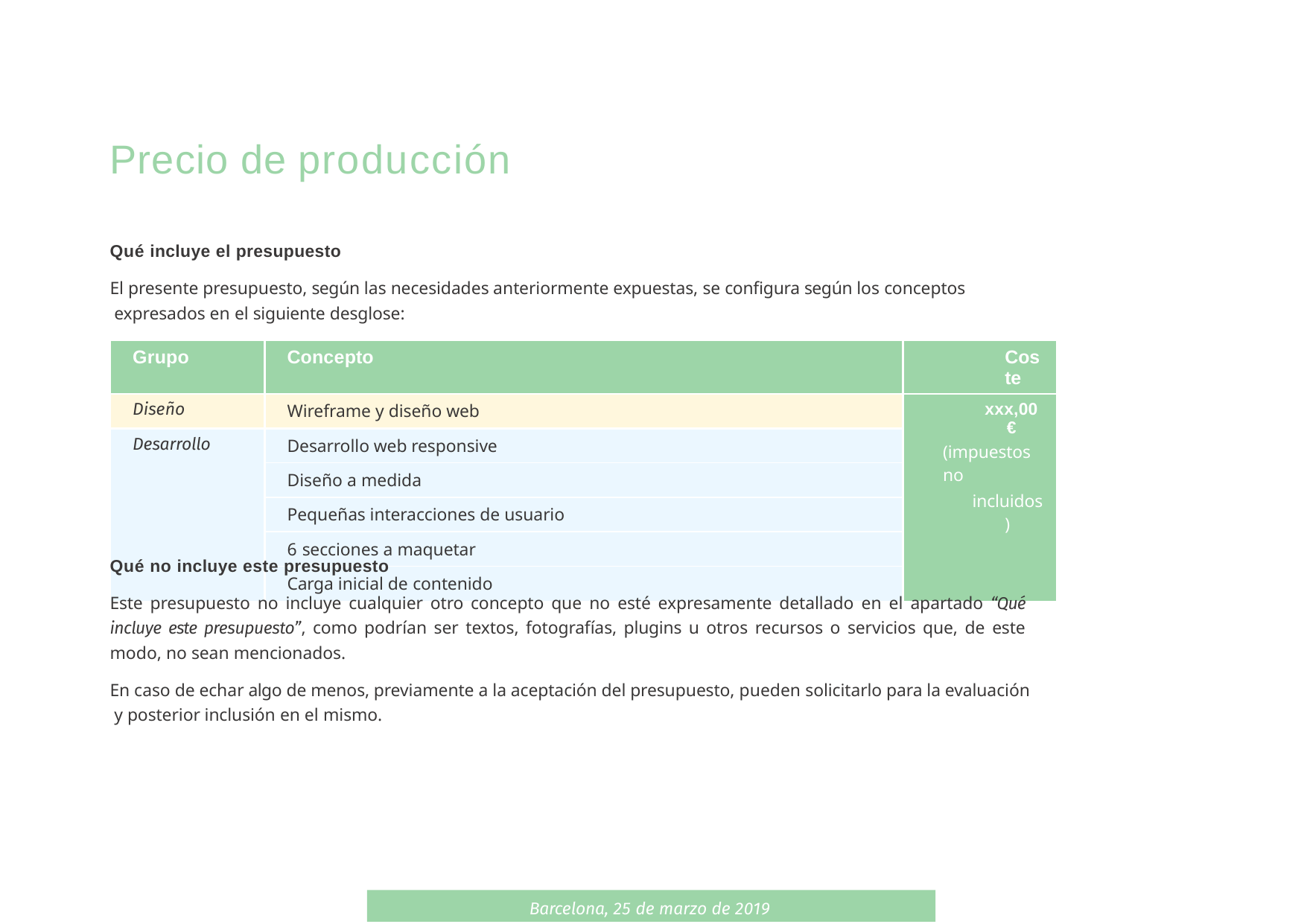

Precio de producción
Qué incluye el presupuesto
El presente presupuesto, según las necesidades anteriormente expuestas, se configura según los conceptos  expresados en el siguiente desglose:
| Grupo | Concepto | Coste |
| --- | --- | --- |
| Diseño | Wireframe y diseño web | xxx,00 € (impuestos no incluidos) |
| Desarrollo | Desarrollo web responsive |  |
|  | Diseño a medida |  |
|  | Pequeñas interacciones de usuario |  |
|  | 6 secciones a maquetar |  |
|  | Carga inicial de contenido |  |
Qué no incluye este presupuesto
Este presupuesto no incluye cualquier otro concepto que no esté expresamente detallado en el apartado “Qué  incluye este presupuesto”, como podrían ser textos, fotografías, plugins u otros recursos o servicios que, de este  modo, no sean mencionados.
En caso de echar algo de menos, previamente a la aceptación del presupuesto, pueden solicitarlo para la evaluación  y posterior inclusión en el mismo.
Barcelona, 25 de marzo de 2019